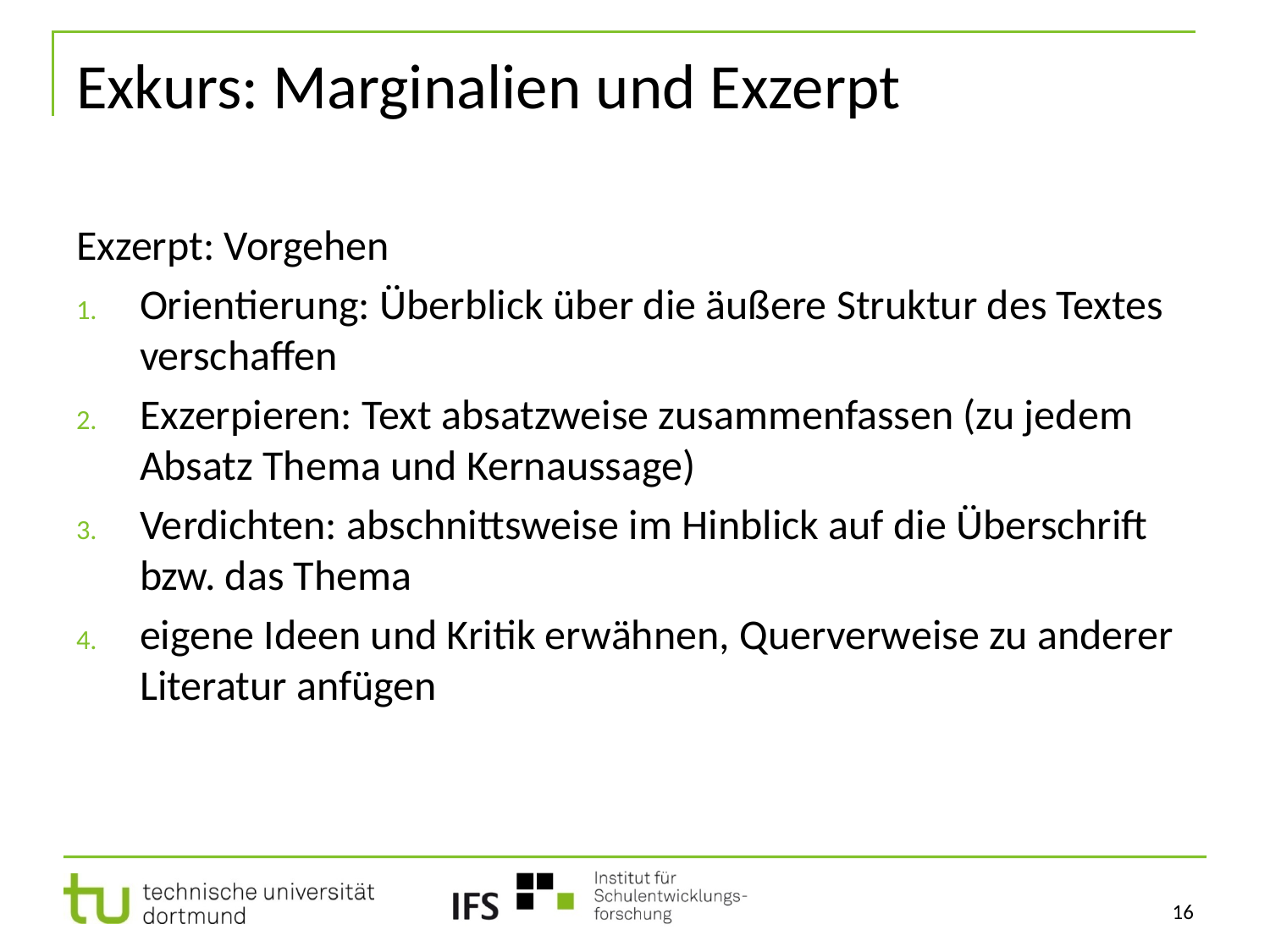

# Exkurs: Marginalien und Exzerpt
Exzerpt: Vorgehen
Orientierung: Überblick über die äußere Struktur des Textes verschaffen
Exzerpieren: Text absatzweise zusammenfassen (zu jedem Absatz Thema und Kernaussage)
Verdichten: abschnittsweise im Hinblick auf die Überschrift bzw. das Thema
eigene Ideen und Kritik erwähnen, Querverweise zu anderer Literatur anfügen
16